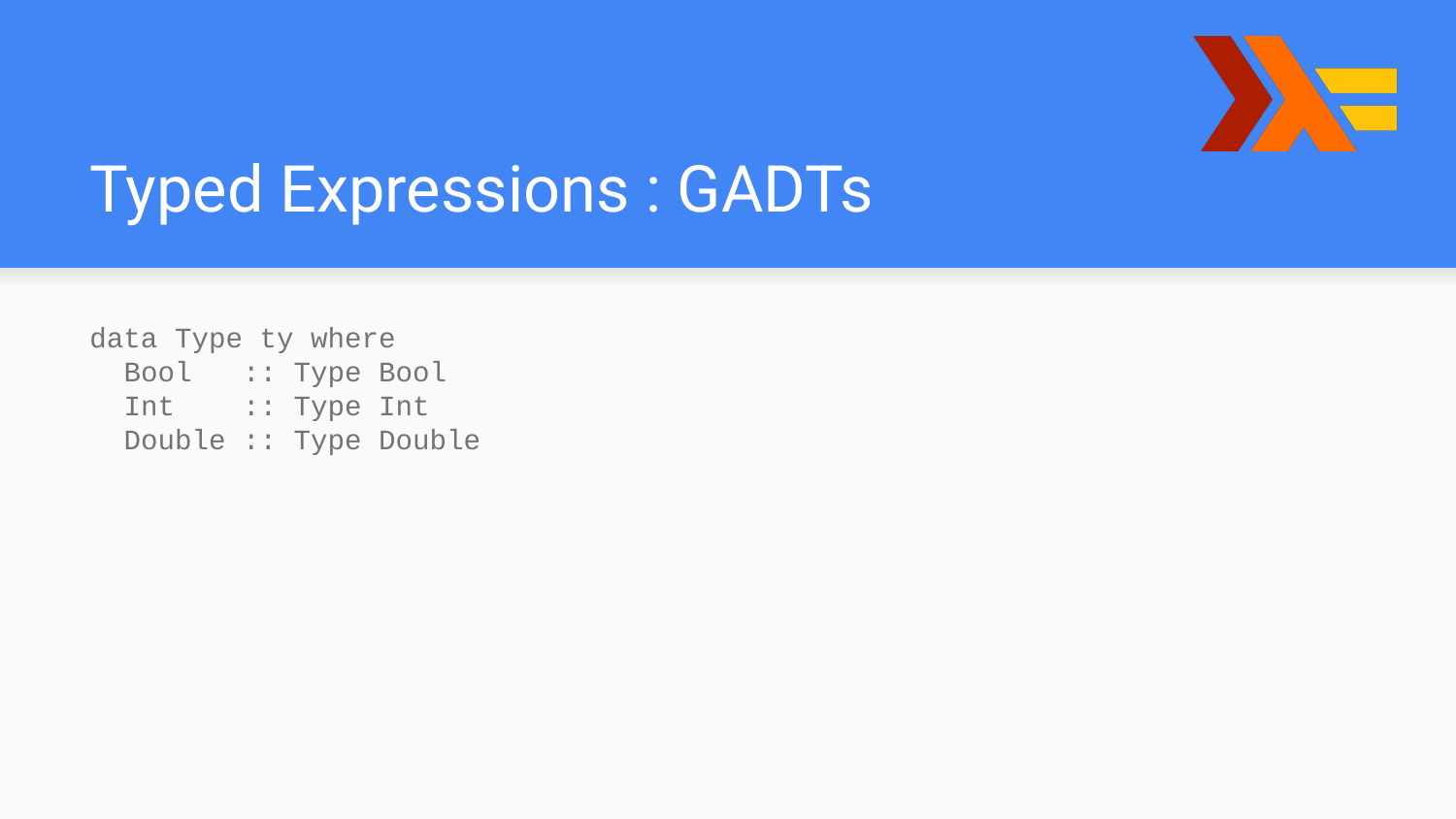

# Typed Expressions : GADTs
data Type ty where
  Bool   :: Type Bool
  Int    :: Type Int
  Double :: Type Double